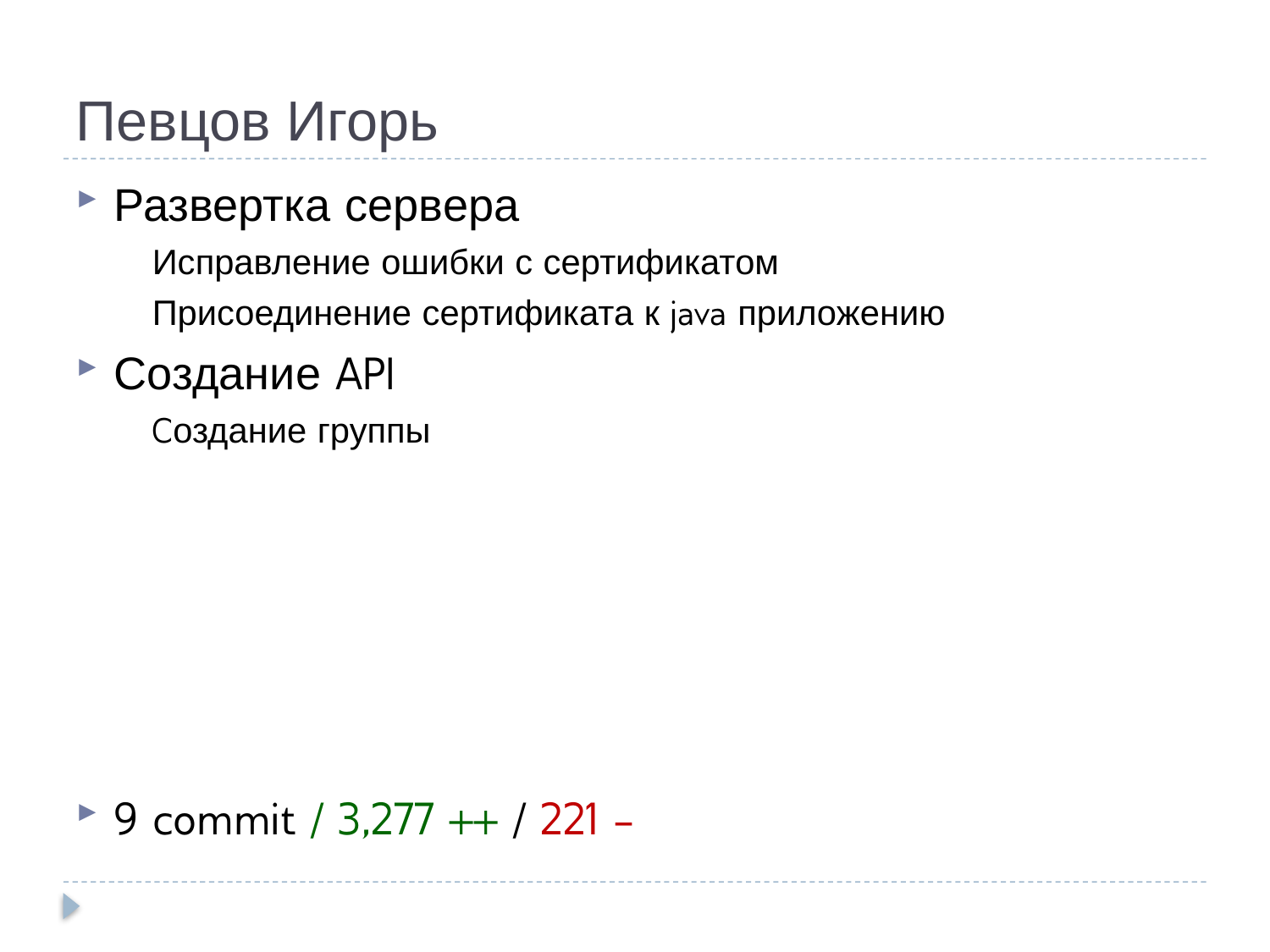

# Певцов Игорь
Развертка сервера
Исправление ошибки с сертификатом
Присоединение сертификата к java приложению
Создание API
Cоздание группы

9 commit / 3,277 ++ / 221 –